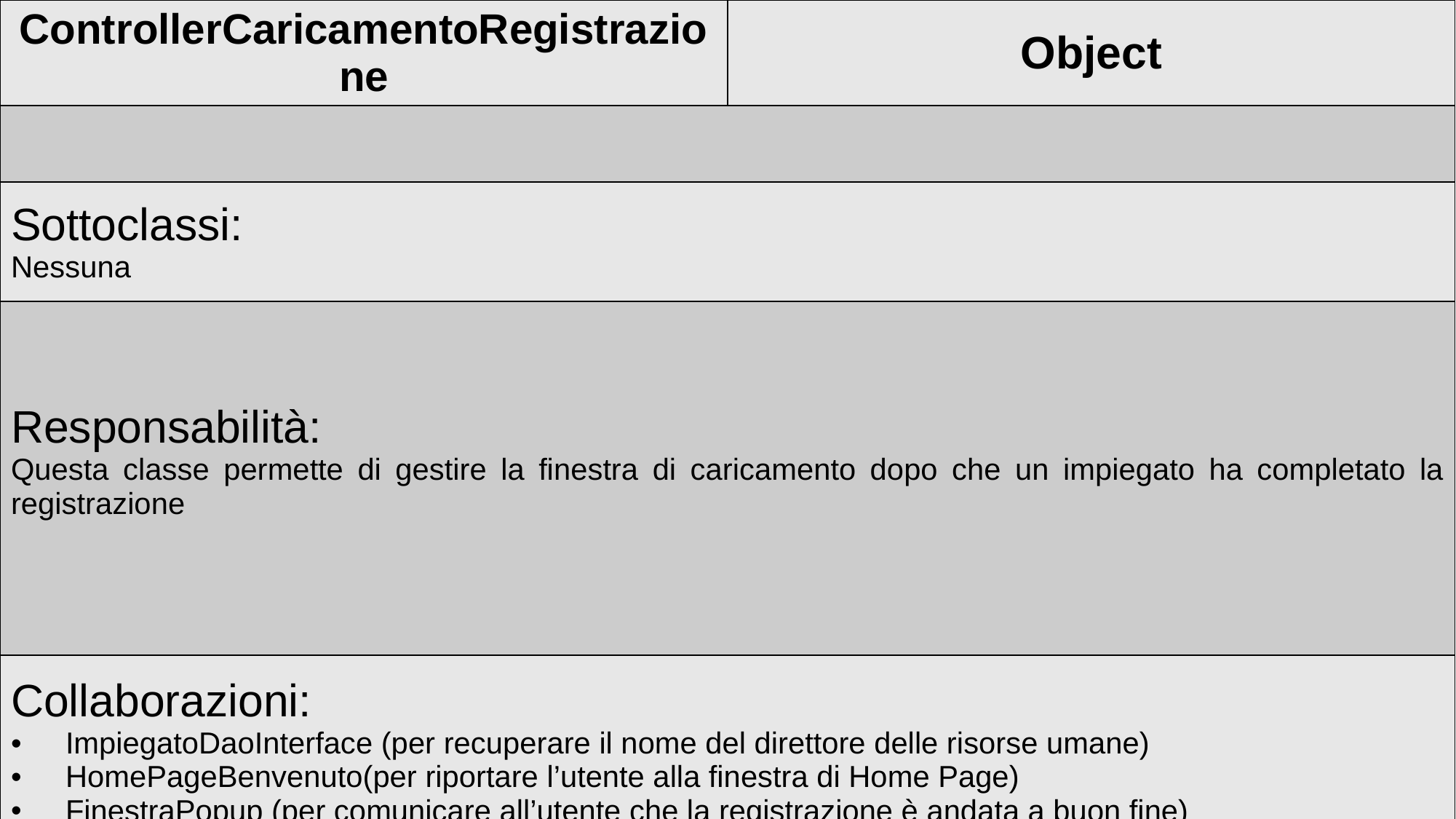

| ControllerCaricamentoRegistrazione | Object |
| --- | --- |
|  |  |
| Sottoclassi: Nessuna |  |
| Responsabilità: Questa classe permette di gestire la finestra di caricamento dopo che un impiegato ha completato la registrazione |  |
| Collaborazioni: ImpiegatoDaoInterface (per recuperare il nome del direttore delle risorse umane) HomePageBenvenuto(per riportare l’utente alla finestra di Home Page) FinestraPopup (per comunicare all’utente che la registrazione è andata a buon fine) |  |